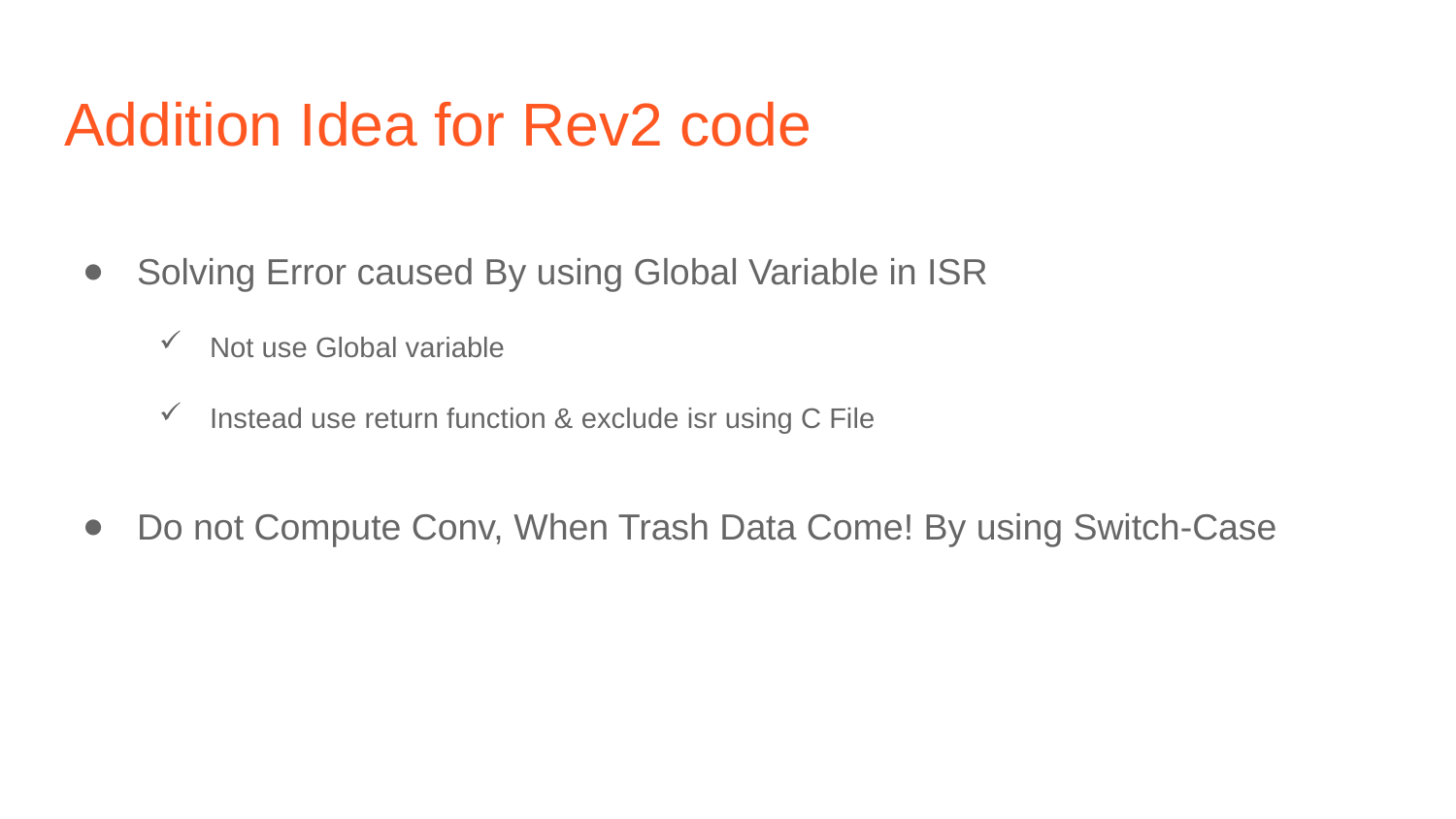

# Addition Idea for Rev2 code

Solving Error caused By using Global Variable in ISR
Not use Global variable
Instead use return function & exclude isr using C File

Do not Compute Conv, When Trash Data Come! By using Switch-Case